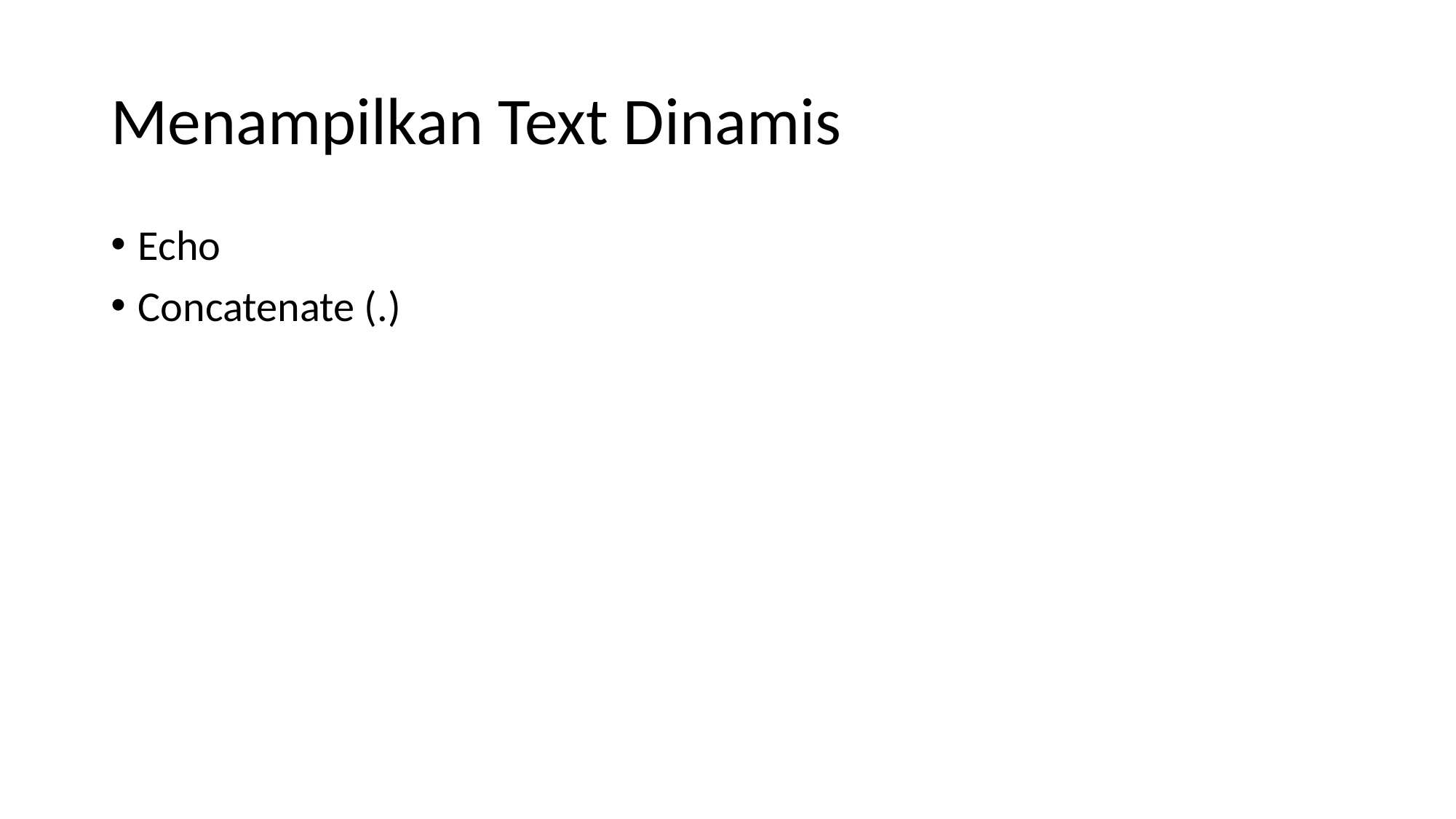

# Menampilkan Text Dinamis
Echo
Concatenate (.)